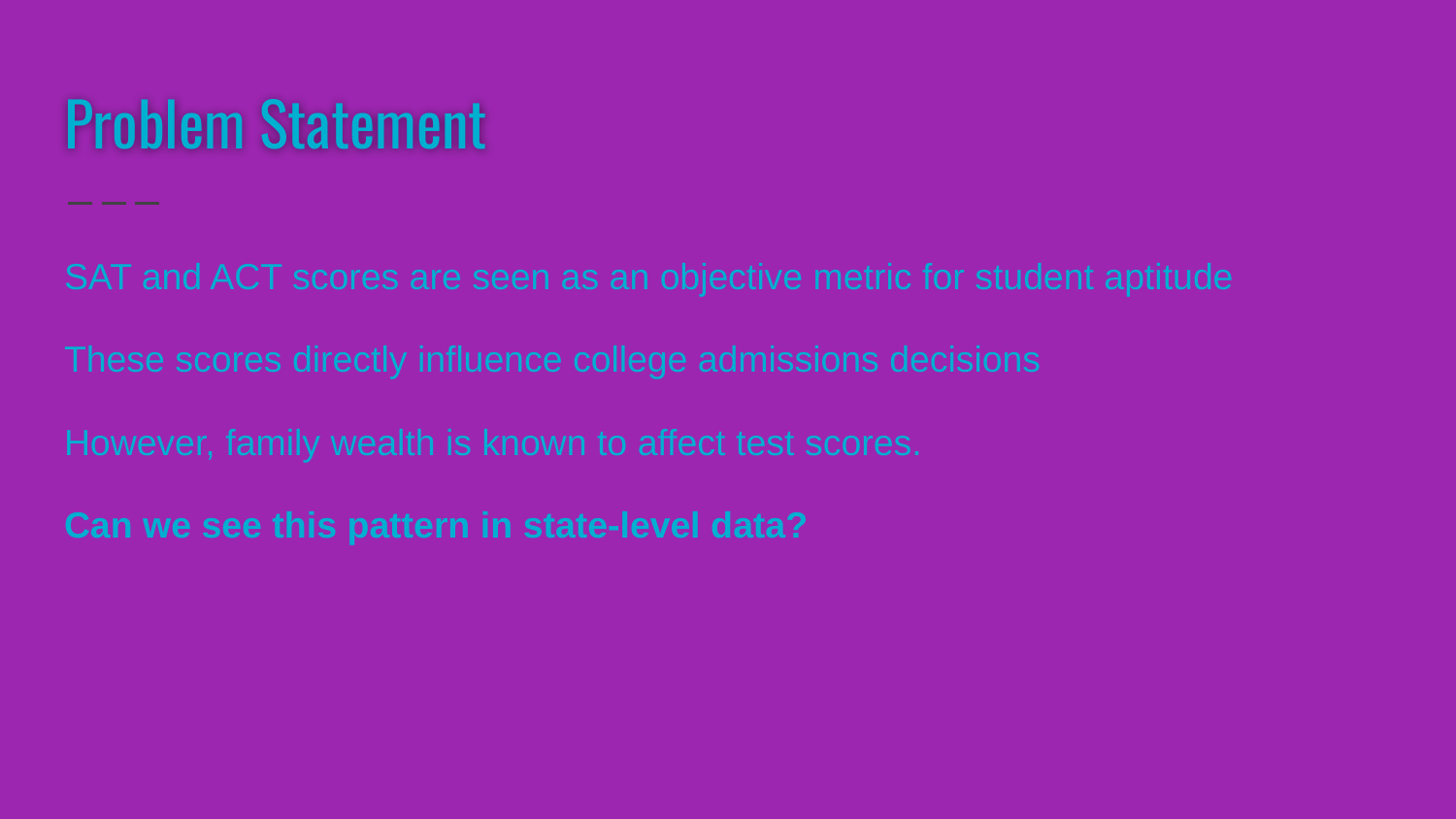

# Problem Statement
SAT and ACT scores are seen as an objective metric for student aptitude
These scores directly influence college admissions decisions
However, family wealth is known to affect test scores.
Can we see this pattern in state-level data?